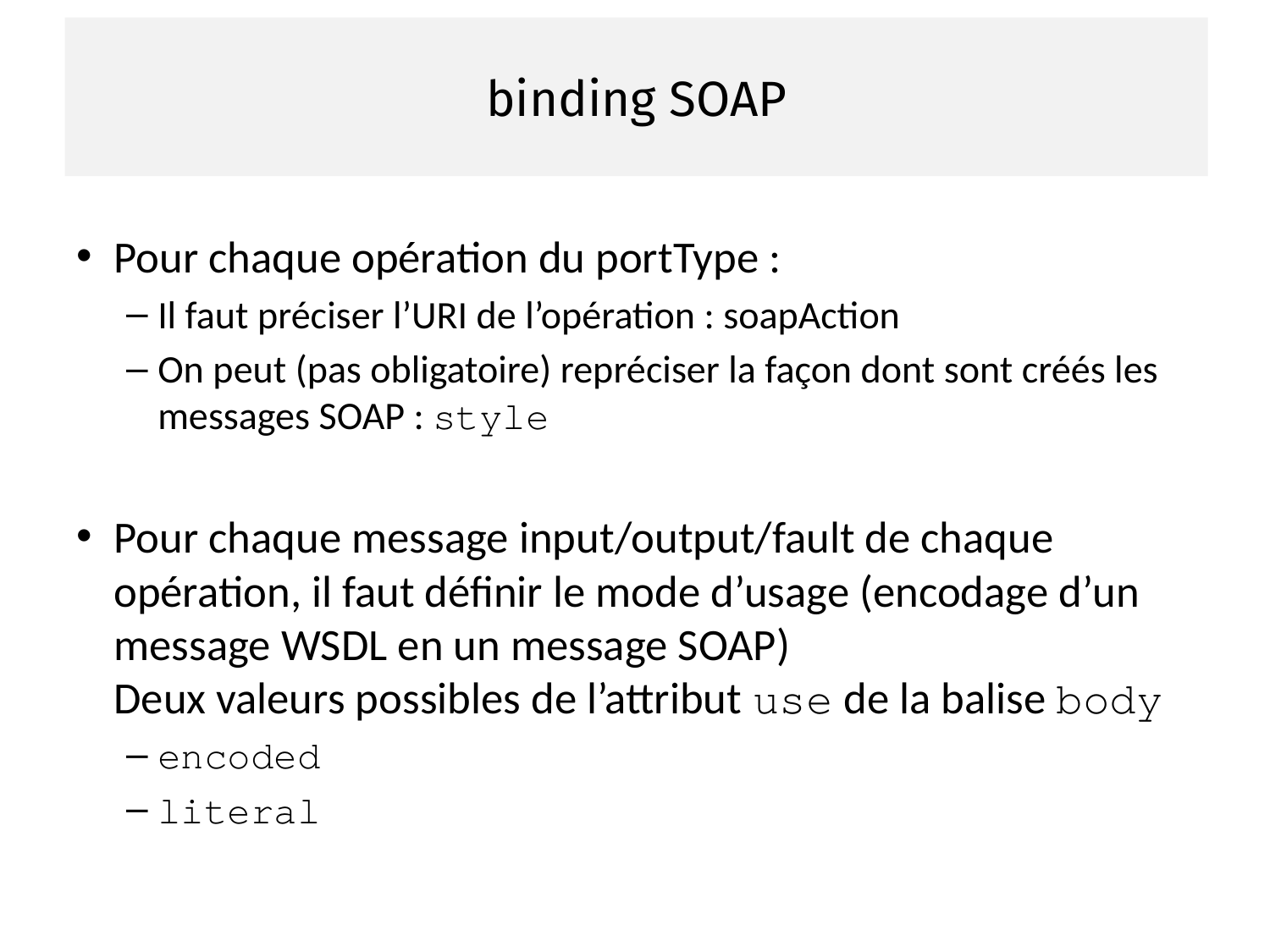

# binding SOAP
Pour chaque opération du portType :
Il faut préciser l’URI de l’opération : soapAction
On peut (pas obligatoire) repréciser la façon dont sont créés les messages SOAP : style

Pour chaque message input/output/fault de chaque opération, il faut définir le mode d’usage (encodage d’un message WSDL en un message SOAP)
Deux valeurs possibles de l’attribut use de la balise body
encoded
literal